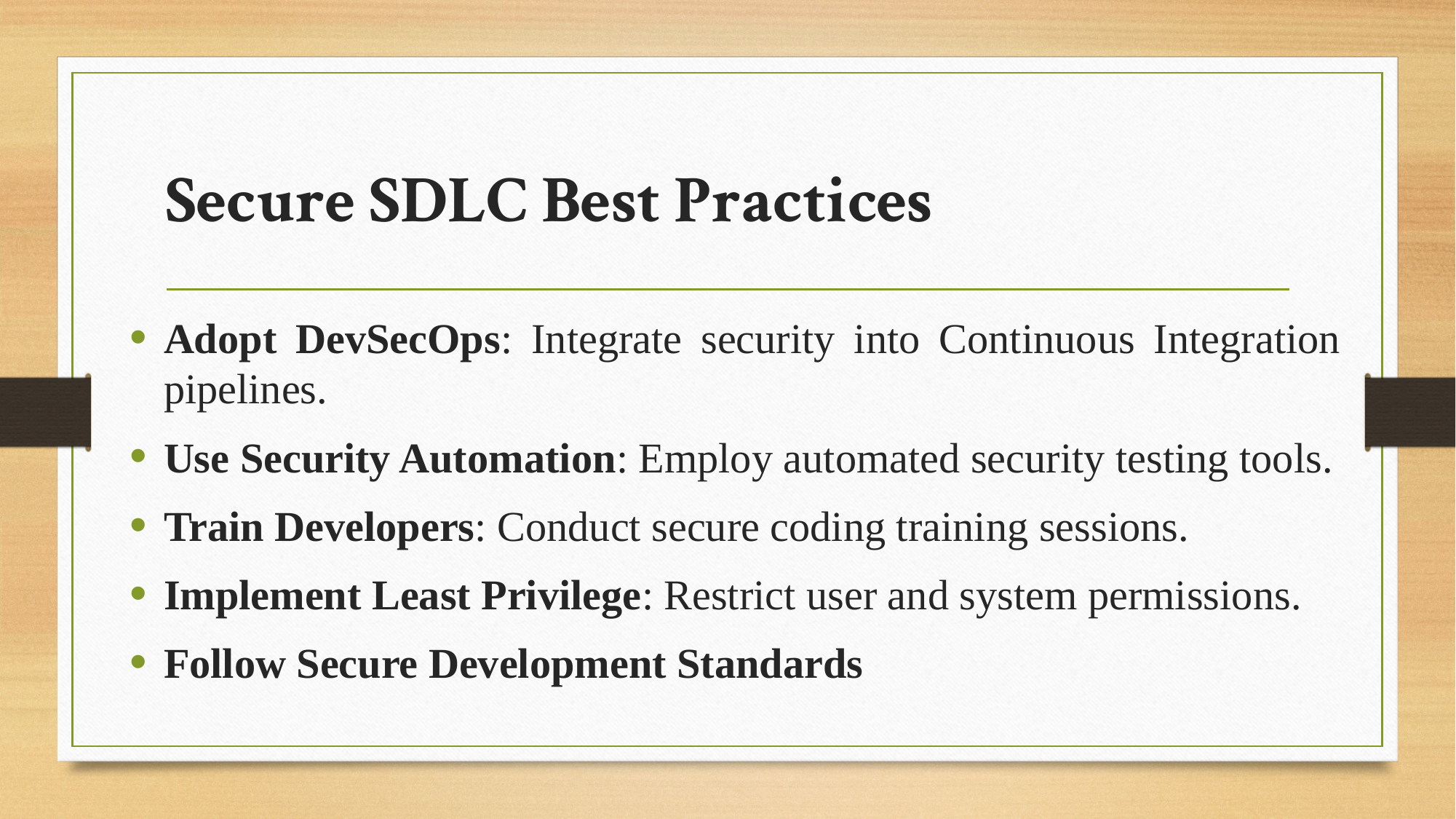

# Secure SDLC Best Practices
Adopt DevSecOps: Integrate security into Continuous Integration pipelines.
Use Security Automation: Employ automated security testing tools.
Train Developers: Conduct secure coding training sessions.
Implement Least Privilege: Restrict user and system permissions.
Follow Secure Development Standards